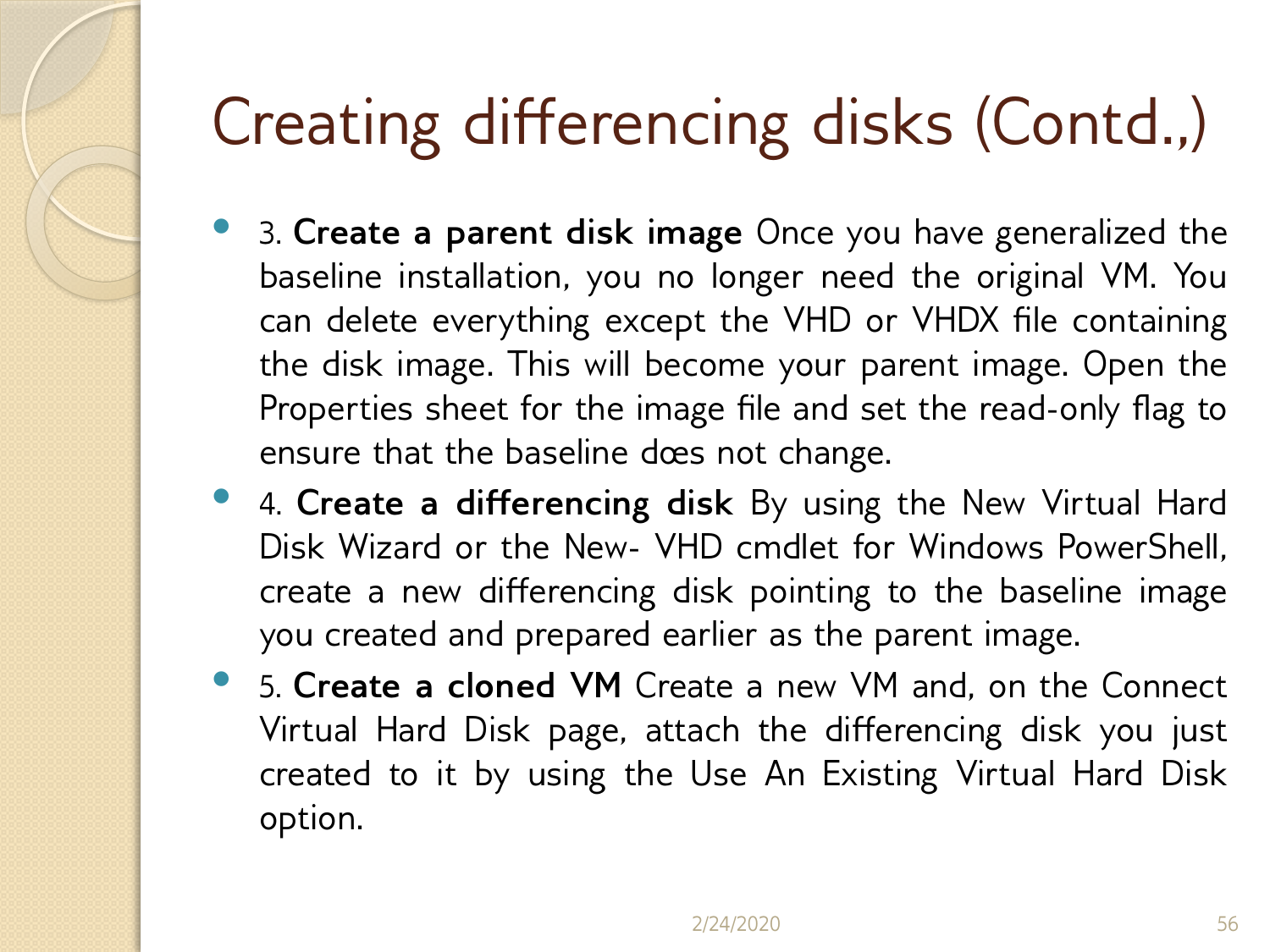

# Creating differencing disks (Contd.,)
3. Create a parent disk image Once you have generalized the baseline installation, you no longer need the original VM. You can delete everything except the VHD or VHDX file containing the disk image. This will become your parent image. Open the Properties sheet for the image file and set the read-only flag to ensure that the baseline does not change.
4. Create a differencing disk By using the New Virtual Hard Disk Wizard or the New- VHD cmdlet for Windows PowerShell, create a new differencing disk pointing to the baseline image you created and prepared earlier as the parent image.
5. Create a cloned VM Create a new VM and, on the Connect Virtual Hard Disk page, attach the differencing disk you just created to it by using the Use An Existing Virtual Hard Disk option.
2/24/2020
56